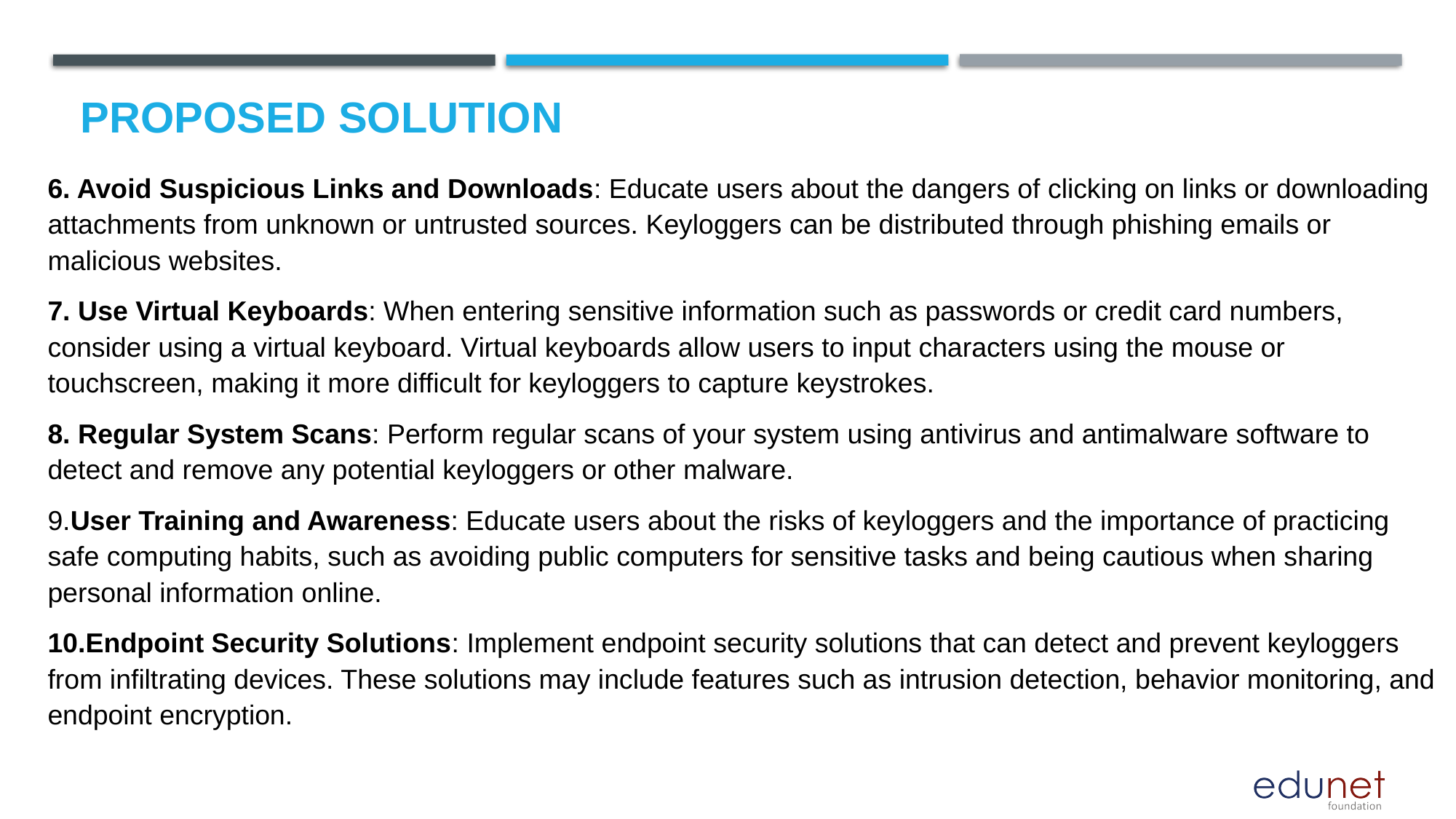

# Proposed Solution
6. Avoid Suspicious Links and Downloads: Educate users about the dangers of clicking on links or downloading attachments from unknown or untrusted sources. Keyloggers can be distributed through phishing emails or malicious websites.
7. Use Virtual Keyboards: When entering sensitive information such as passwords or credit card numbers, consider using a virtual keyboard. Virtual keyboards allow users to input characters using the mouse or touchscreen, making it more difficult for keyloggers to capture keystrokes.
8. Regular System Scans: Perform regular scans of your system using antivirus and antimalware software to detect and remove any potential keyloggers or other malware.
9.User Training and Awareness: Educate users about the risks of keyloggers and the importance of practicing safe computing habits, such as avoiding public computers for sensitive tasks and being cautious when sharing personal information online.
10.Endpoint Security Solutions: Implement endpoint security solutions that can detect and prevent keyloggers from infiltrating devices. These solutions may include features such as intrusion detection, behavior monitoring, and endpoint encryption.